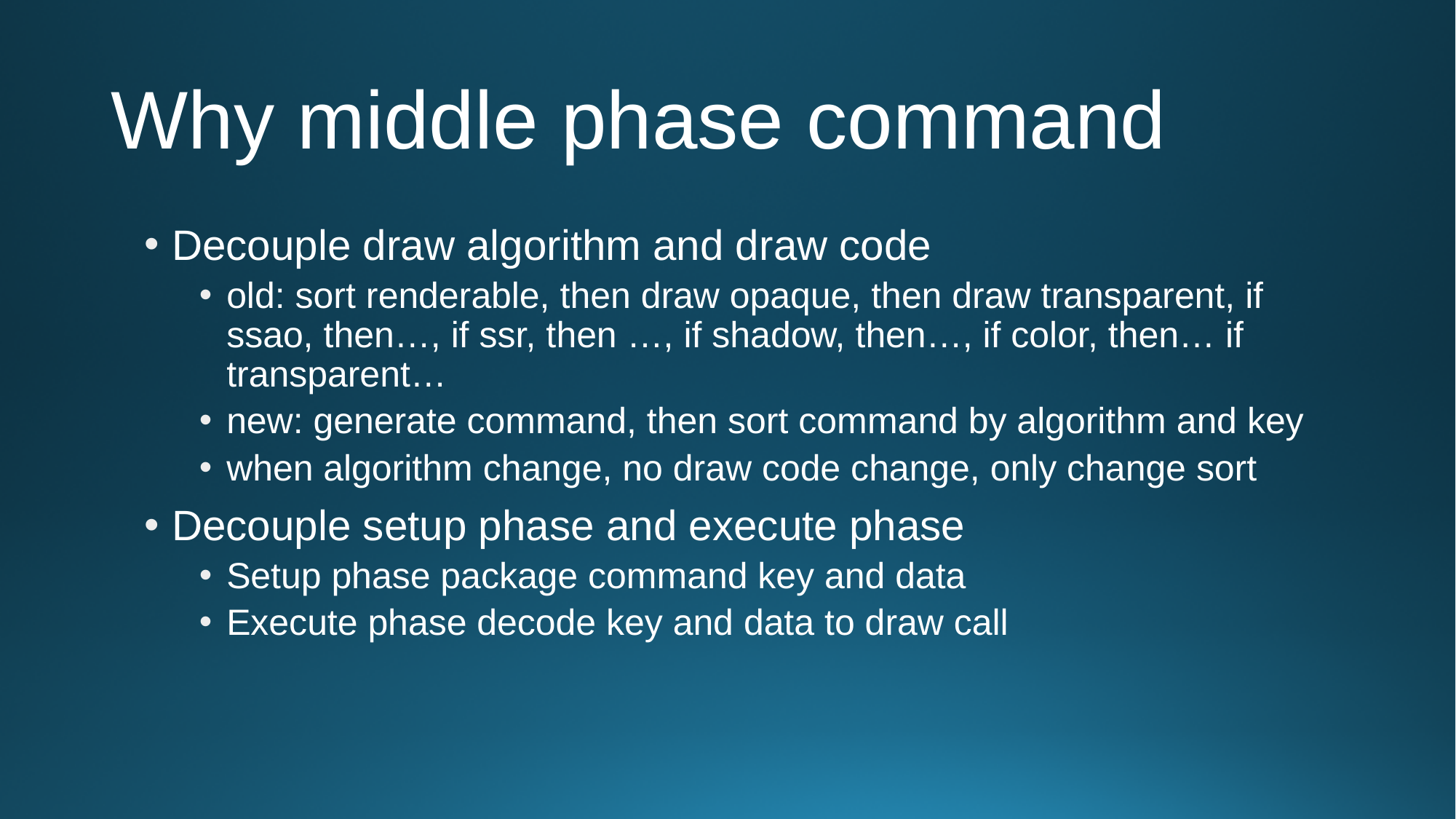

# Why middle phase command
Decouple draw algorithm and draw code
old: sort renderable, then draw opaque, then draw transparent, if ssao, then…, if ssr, then …, if shadow, then…, if color, then… if transparent…
new: generate command, then sort command by algorithm and key
when algorithm change, no draw code change, only change sort
Decouple setup phase and execute phase
Setup phase package command key and data
Execute phase decode key and data to draw call